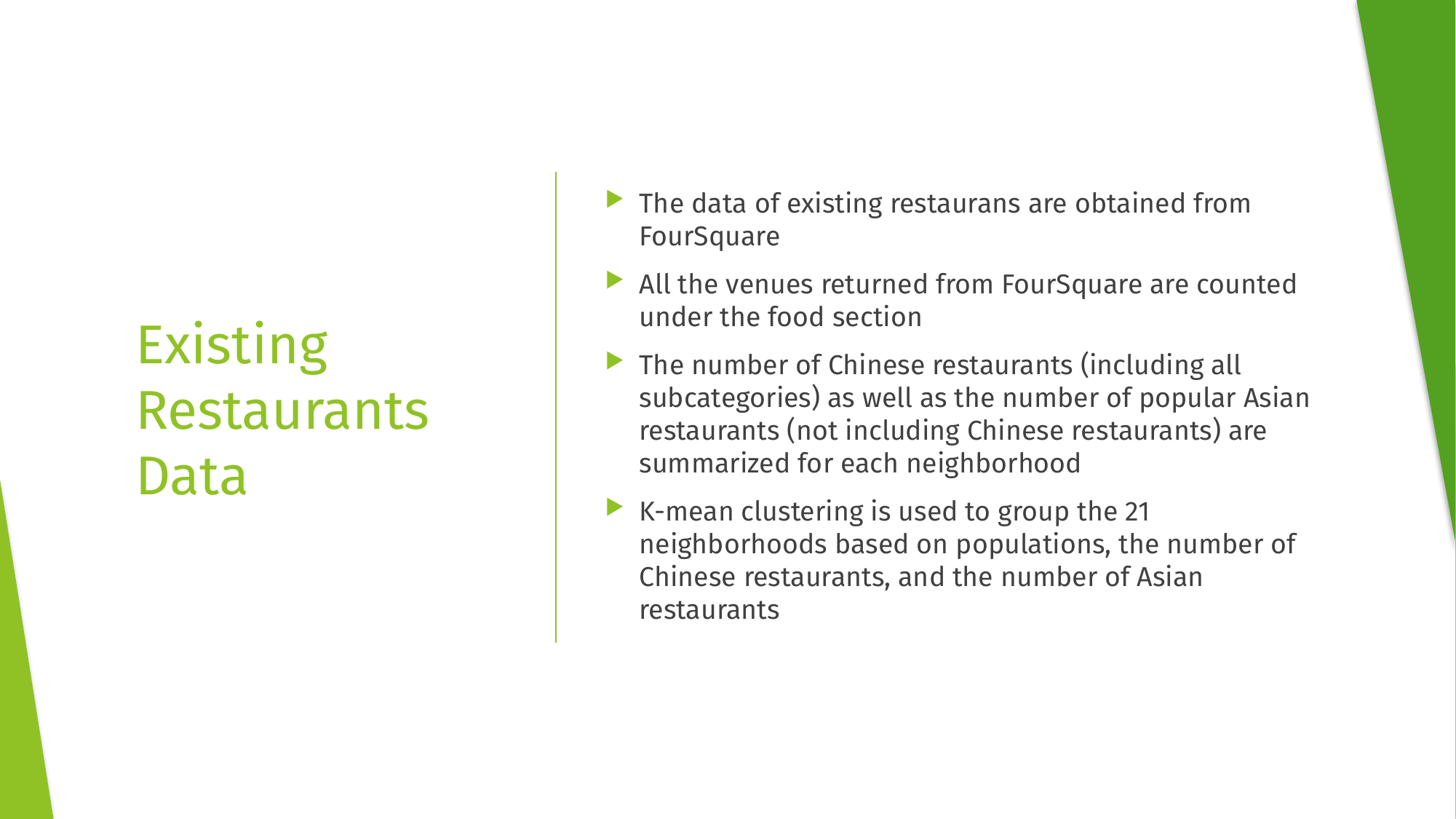

The data of existing restaurans are obtained from FourSquare
All the venues returned from FourSquare are counted under the food section
The number of Chinese restaurants (including all subcategories) as well as the number of popular Asian restaurants (not including Chinese restaurants) are summarized for each neighborhood
K-mean clustering is used to group the 21 neighborhoods based on populations, the number of Chinese restaurants, and the number of Asian restaurants

# Existing Restaurants Data